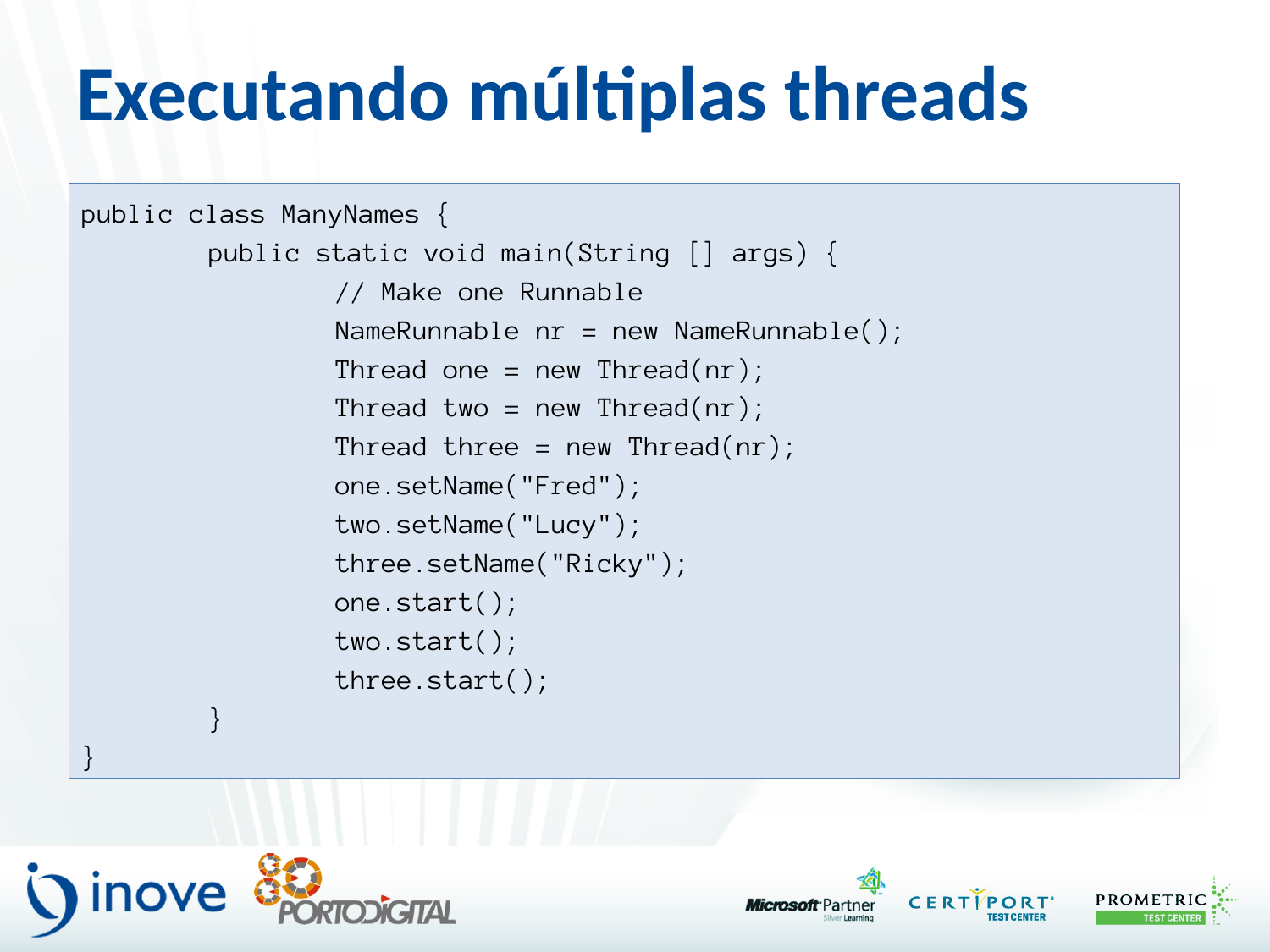

# Executando múltiplas threads
public class ManyNames {
	public static void main(String [] args) {
		// Make one Runnable
		NameRunnable nr = new NameRunnable();
		Thread one = new Thread(nr);
		Thread two = new Thread(nr);
		Thread three = new Thread(nr);
		one.setName("Fred");
		two.setName("Lucy");
		three.setName("Ricky");
		one.start();
		two.start();
		three.start();
	}
}